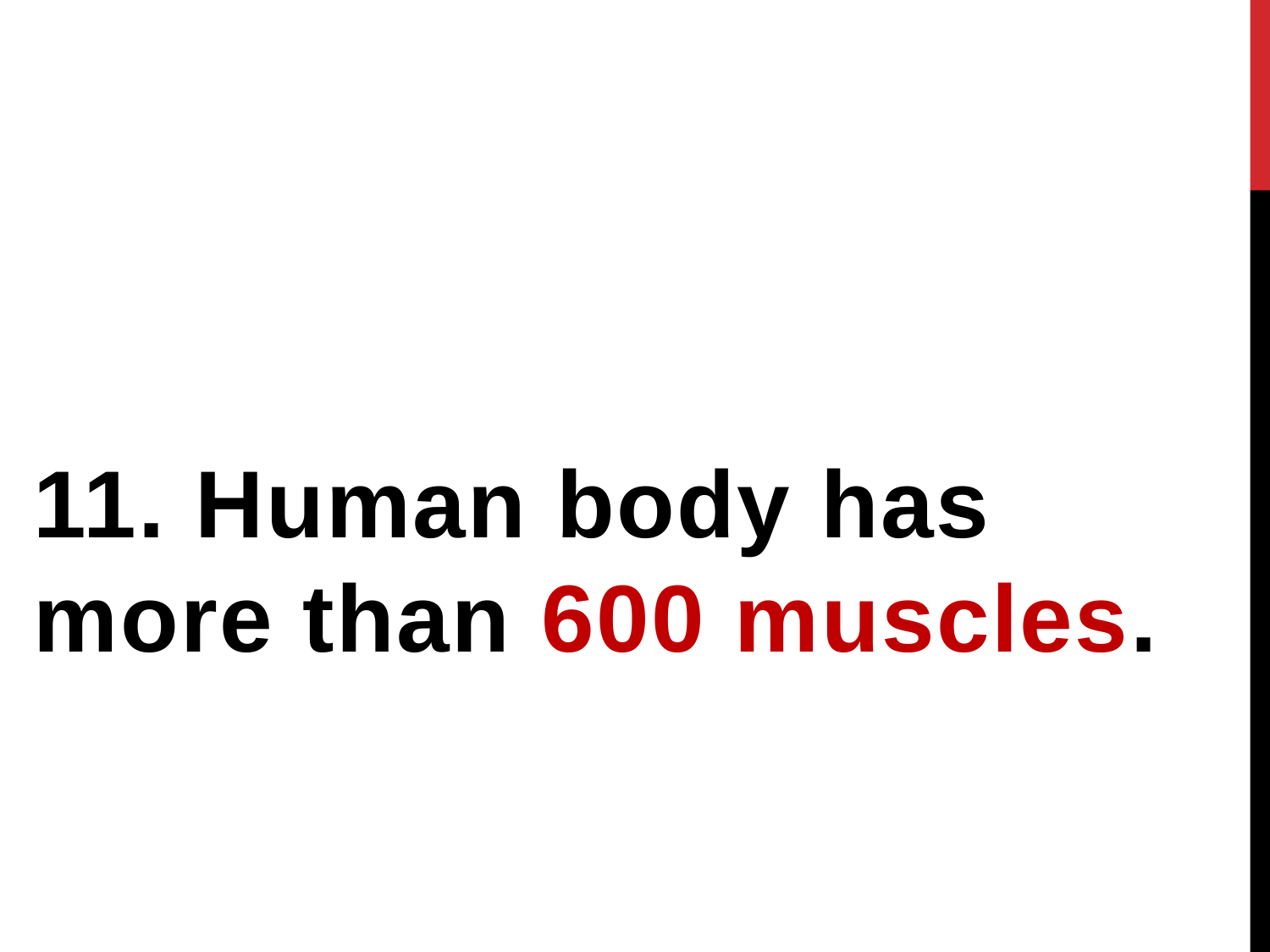

11. Human body has more than 600 muscles.